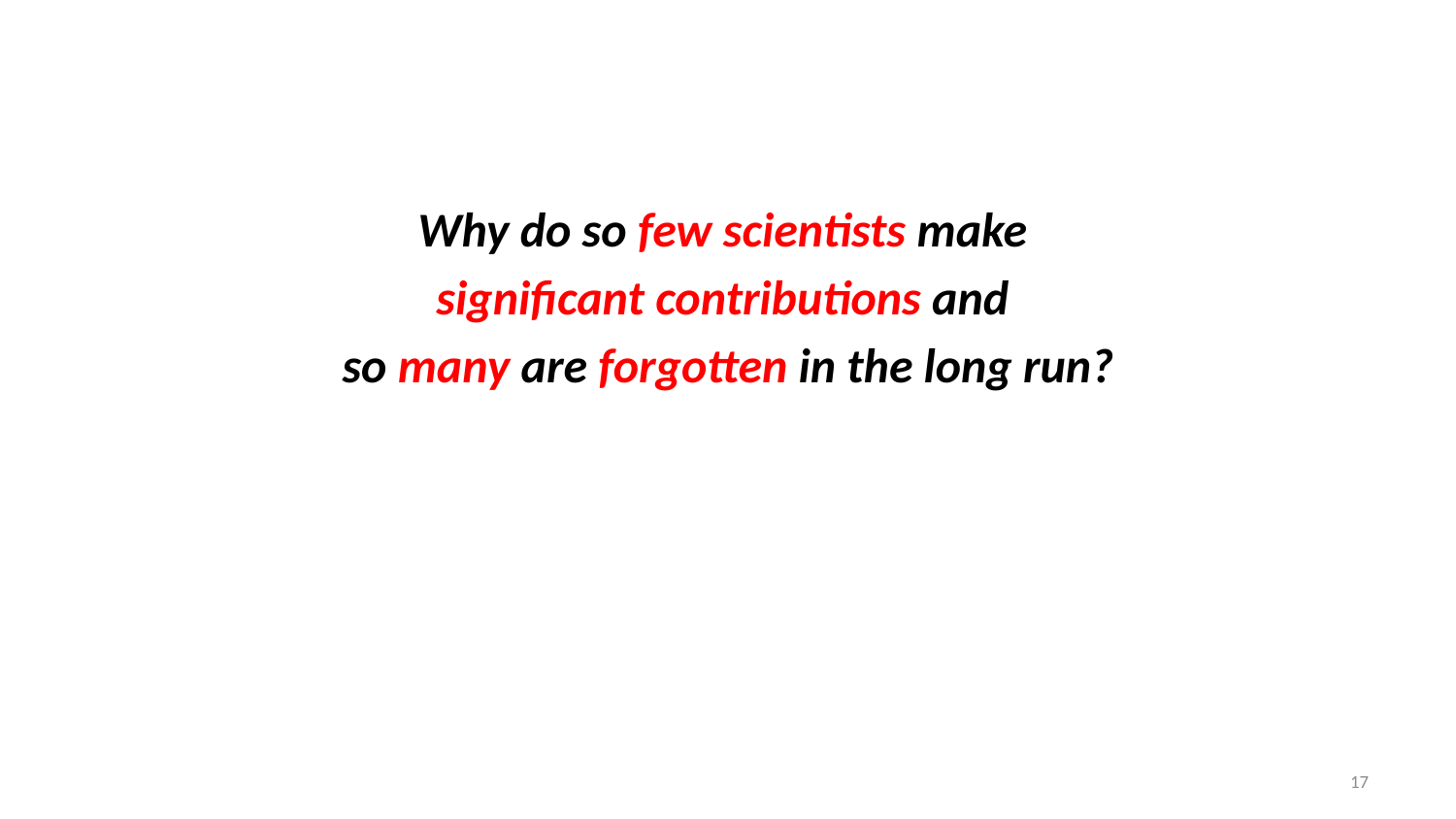

Why do so few scientists make
significant contributions and
so many are forgotten in the long run?
17